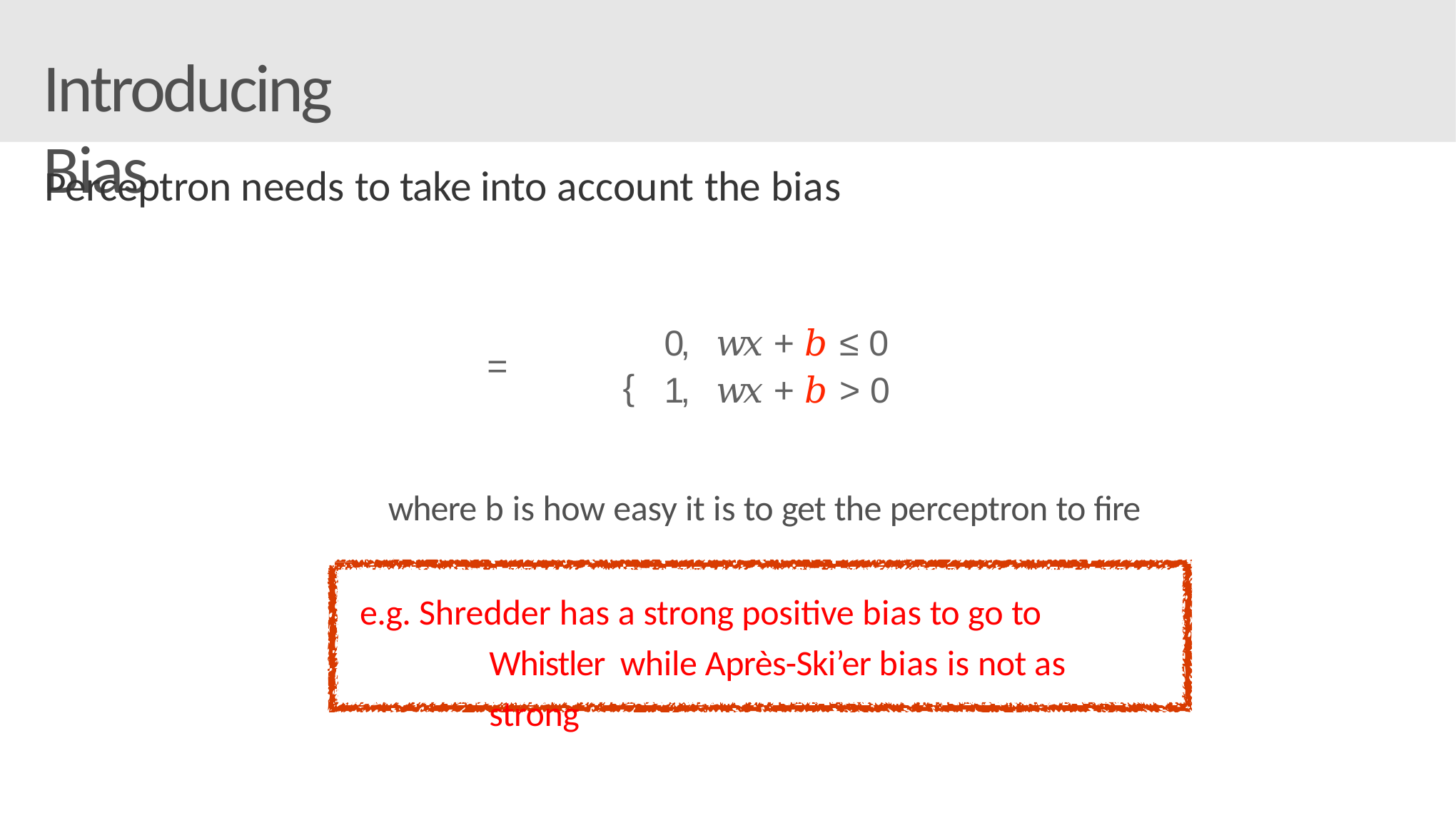

# Introducing Bias
Perceptron needs to take into account the bias
0,	𝑤𝑥 + 𝑏	≤ 0
1,	𝑤𝑥 + 𝑏	> 0
=
{
where b is how easy it is to get the perceptron to fire

e.g. Shredder has a strong positive bias to go to Whistler  while Après-Ski’er bias is not as strong